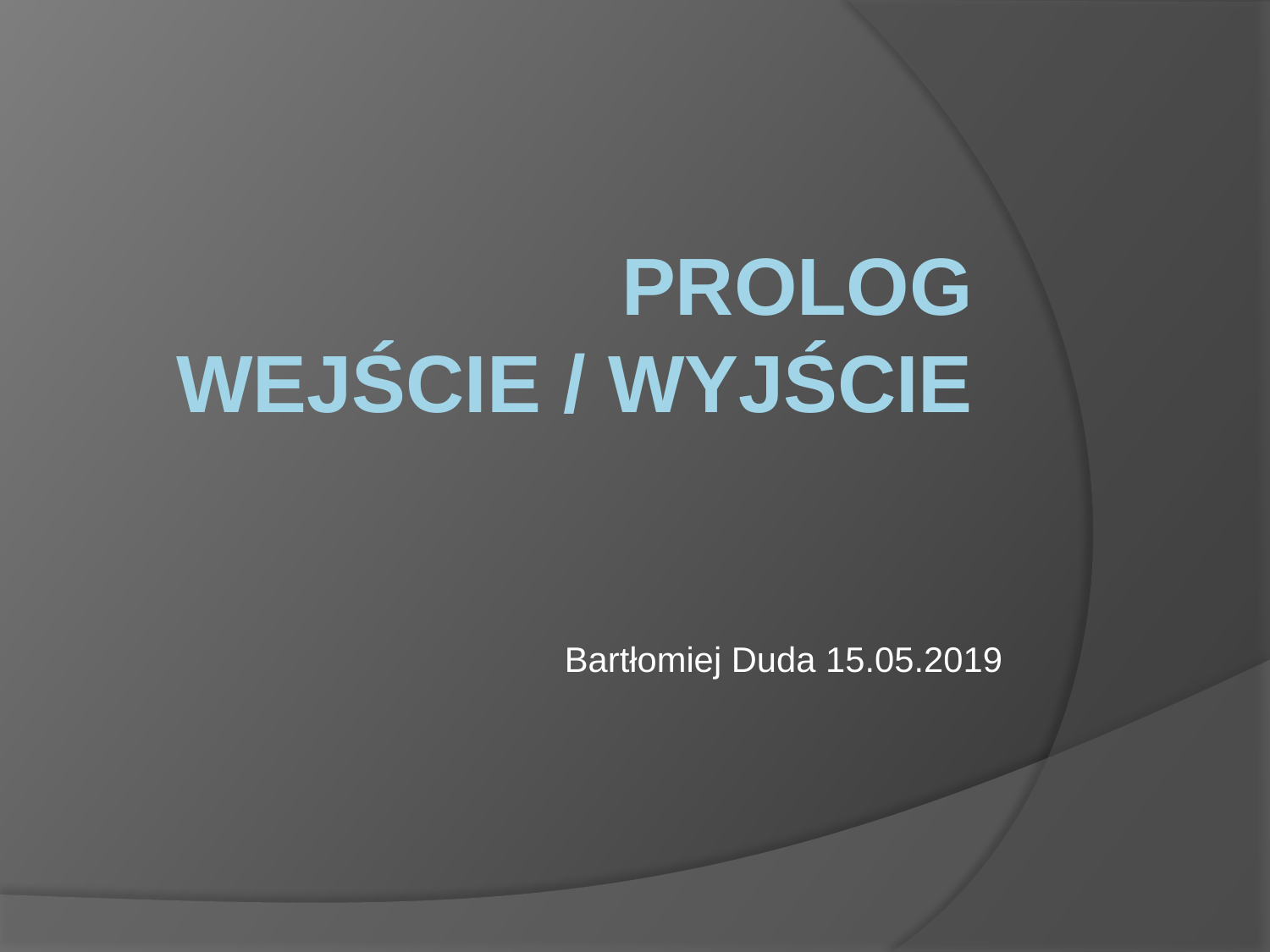

# PROLOG WEJŚCIE / WYJŚCIE
Bartłomiej Duda 15.05.2019